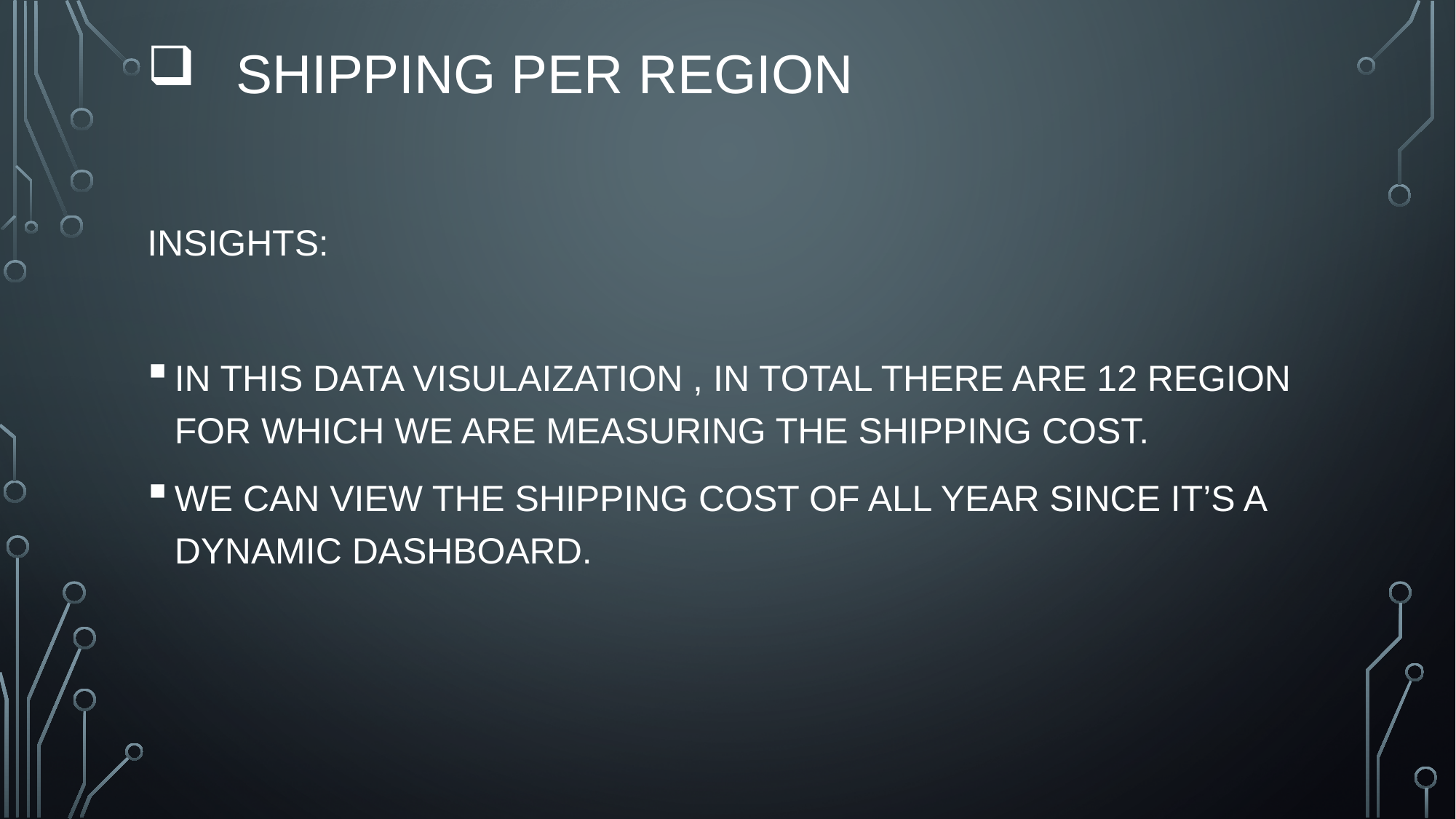

# SHIPPING PER REGION

INSIGHTS:

IN THIS DATA VISULAIZATION , IN TOTAL THERE ARE 12 REGION FOR WHICH WE ARE MEASURING THE SHIPPING COST.
WE CAN VIEW THE SHIPPING COST OF ALL YEAR SINCE IT’S A DYNAMIC DASHBOARD.